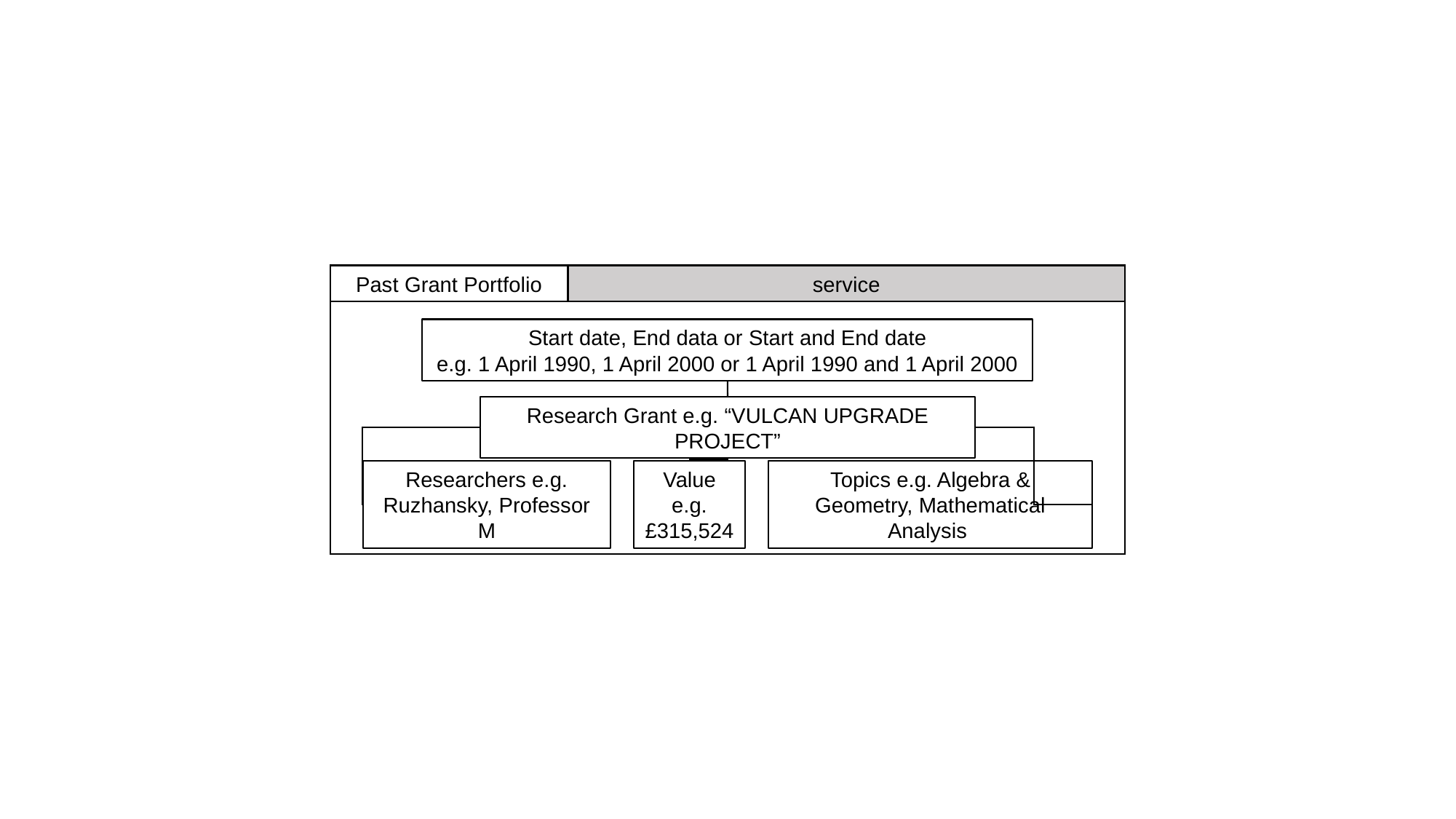

Past Grant Portfolio
service

Start date, End data or Start and End date
e.g. 1 April 1990, 1 April 2000 or 1 April 1990 and 1 April 2000
Research Grant e.g. “VULCAN UPGRADE PROJECT”
Researchers e.g. Ruzhansky, Professor M
Value e.g. £315,524
Topics e.g. Algebra & Geometry, Mathematical Analysis